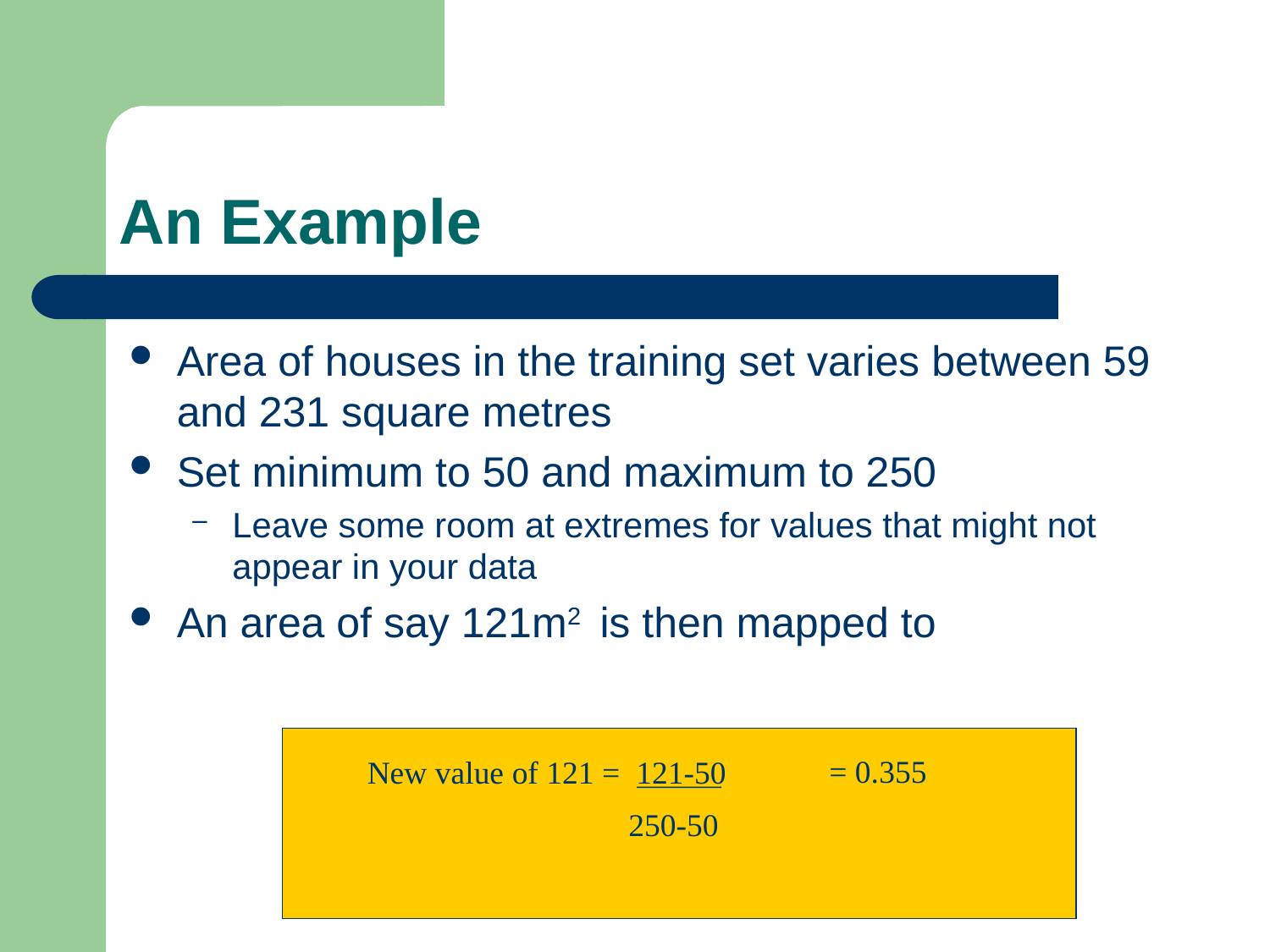

# An Example
Area of houses in the training set varies between 59 and 231 square metres
Set minimum to 50 and maximum to 250
Leave some room at extremes for values that might not appear in your data
An area of say 121m2  is then mapped to

= 0.355
New value of 121 =  121-50

250-50